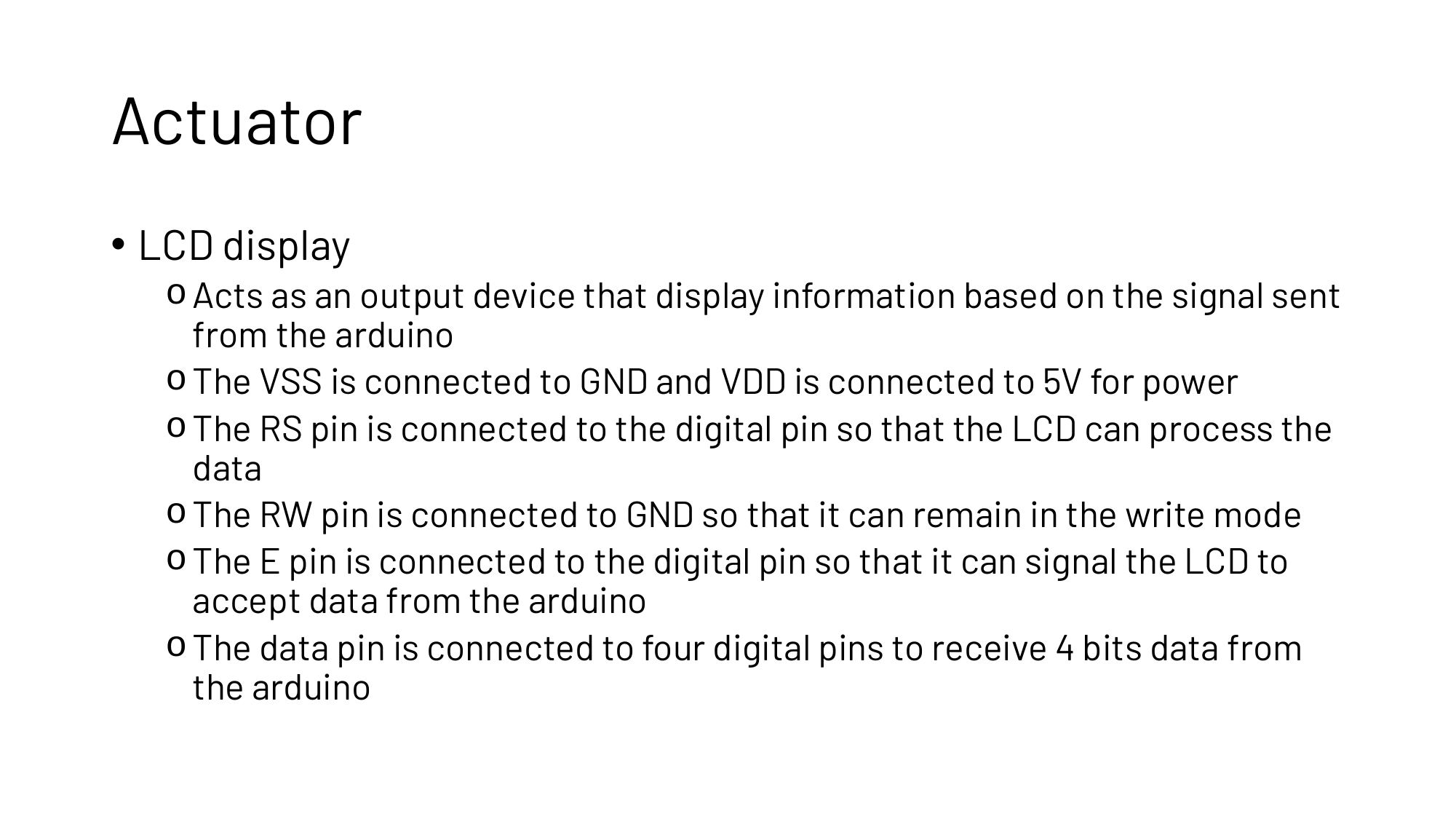

# Actuator
LCD display
Acts as an output device that display information based on the signal sent from the arduino
The VSS is connected to GND and VDD is connected to 5V for power
The RS pin is connected to the digital pin so that the LCD can process the data
The RW pin is connected to GND so that it can remain in the write mode
The E pin is connected to the digital pin so that it can signal the LCD to accept data from the arduino
The data pin is connected to four digital pins to receive 4 bits data from the arduino